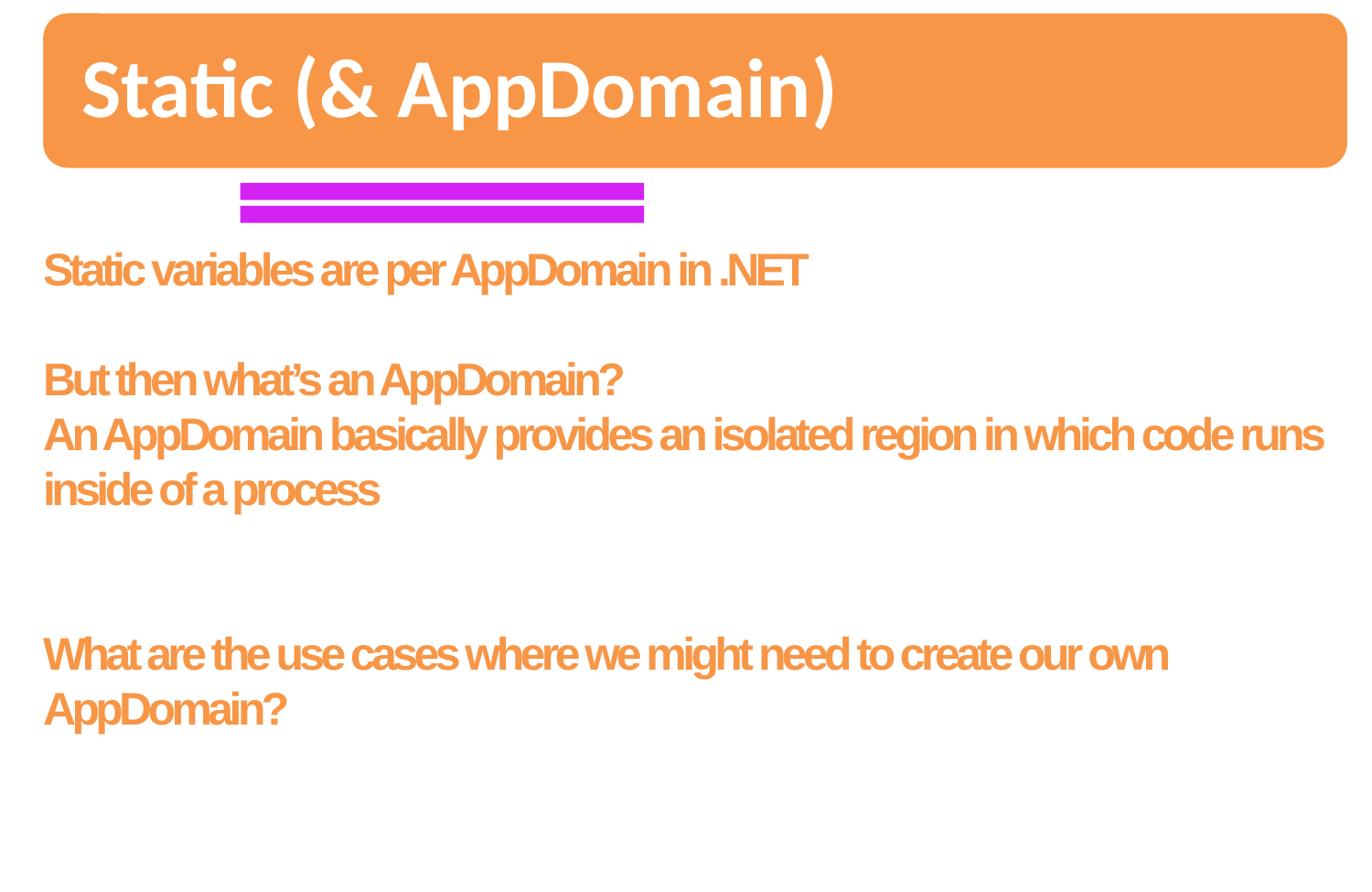

Static (& AppDomain)

Static variables are per AppDomain in .NET

But then what’s an AppDomain?
An AppDomain basically provides an isolated region in which code runs inside of a process

What are the use cases where we might need to create our own AppDomain?